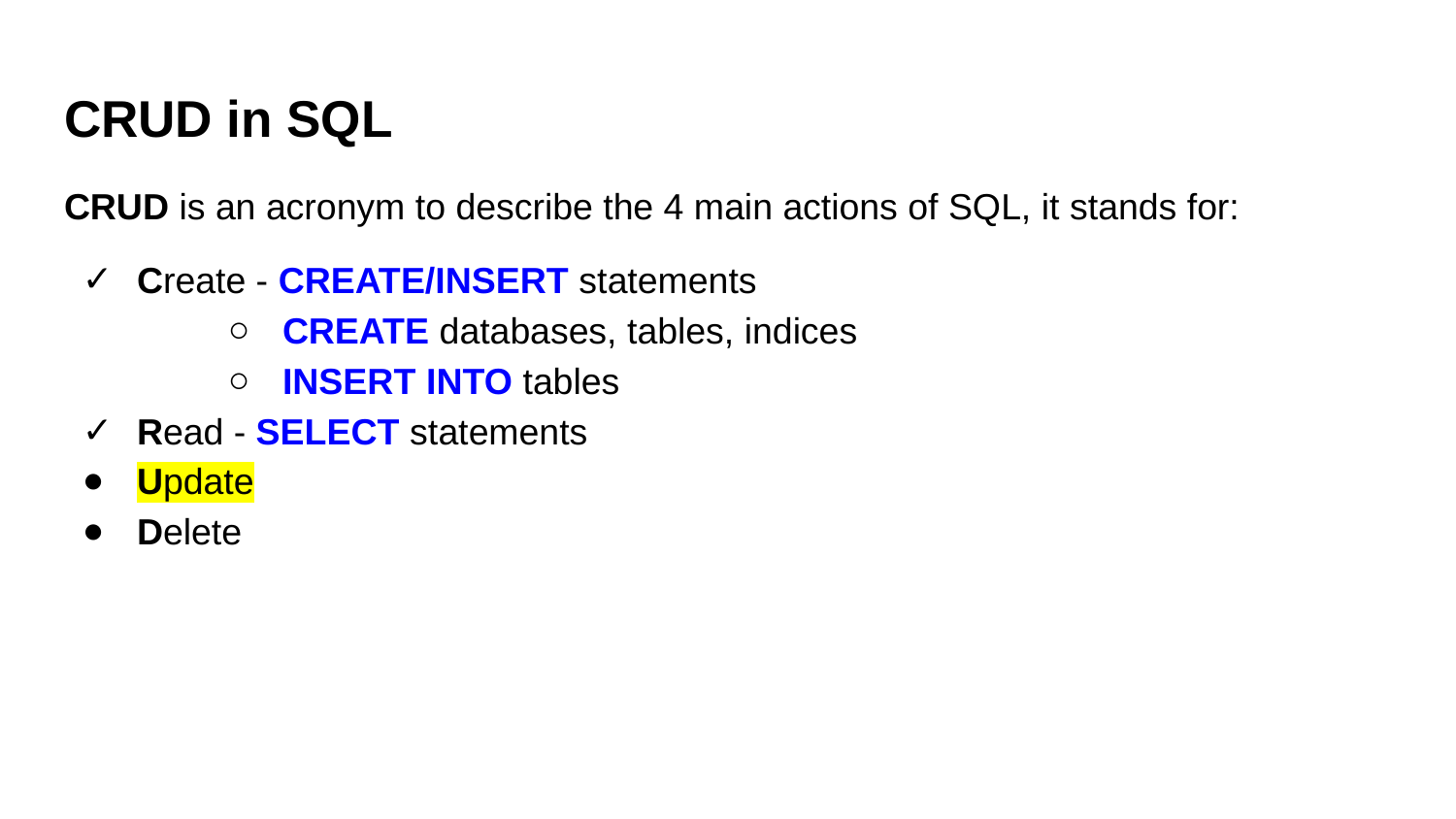

# CRUD in SQL
CRUD is an acronym to describe the 4 main actions of SQL, it stands for:
Create - CREATE/INSERT statements
CREATE databases, tables, indices
INSERT INTO tables
Read - SELECT statements
Update
Delete